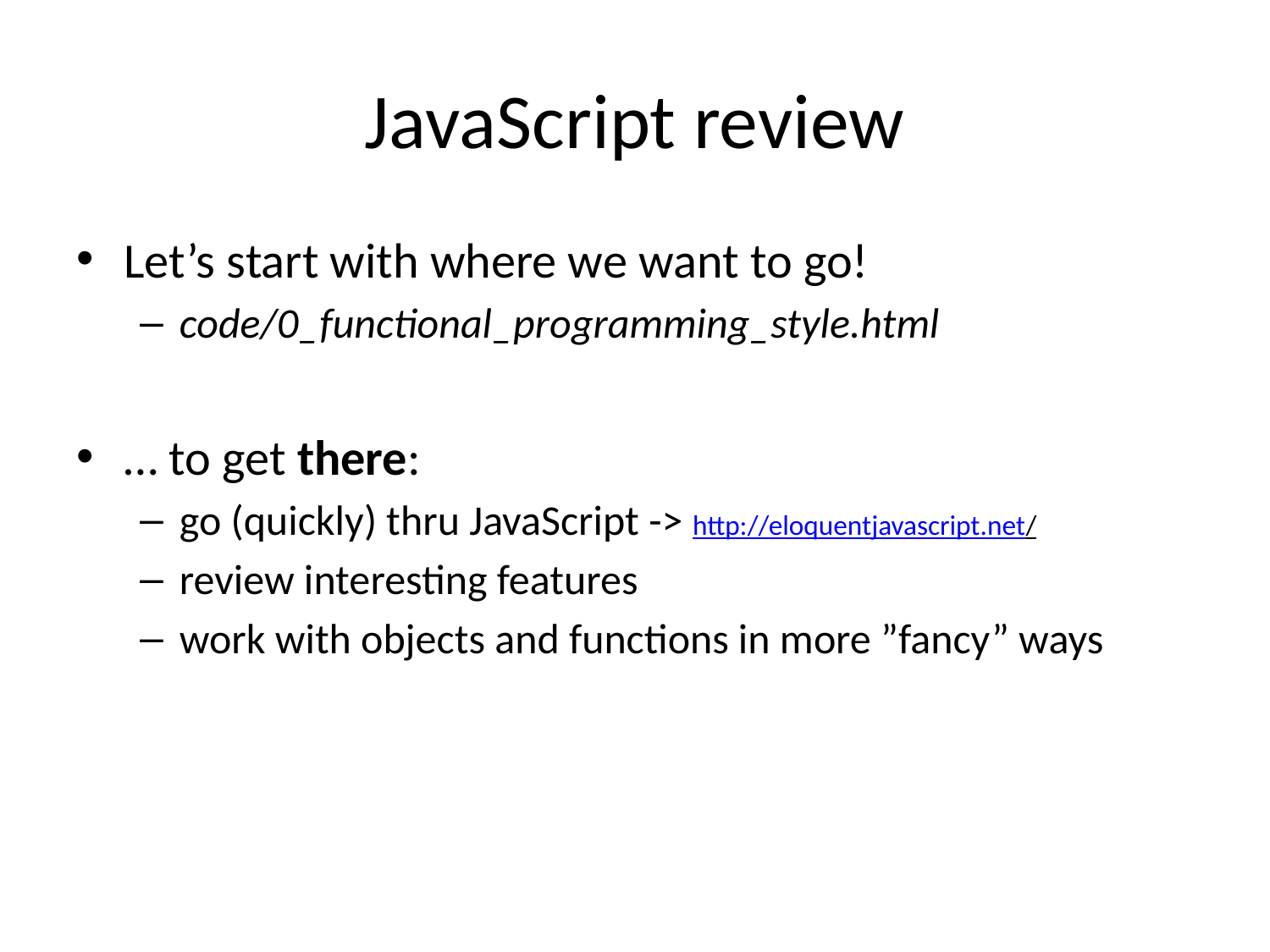

# JavaScript review
Let’s start with where we want to go!
code/0_functional_programming_style.html

… to get there:
go (quickly) thru JavaScript -> http://eloquentjavascript.net/
review interesting features
work with objects and functions in more ”fancy” ways